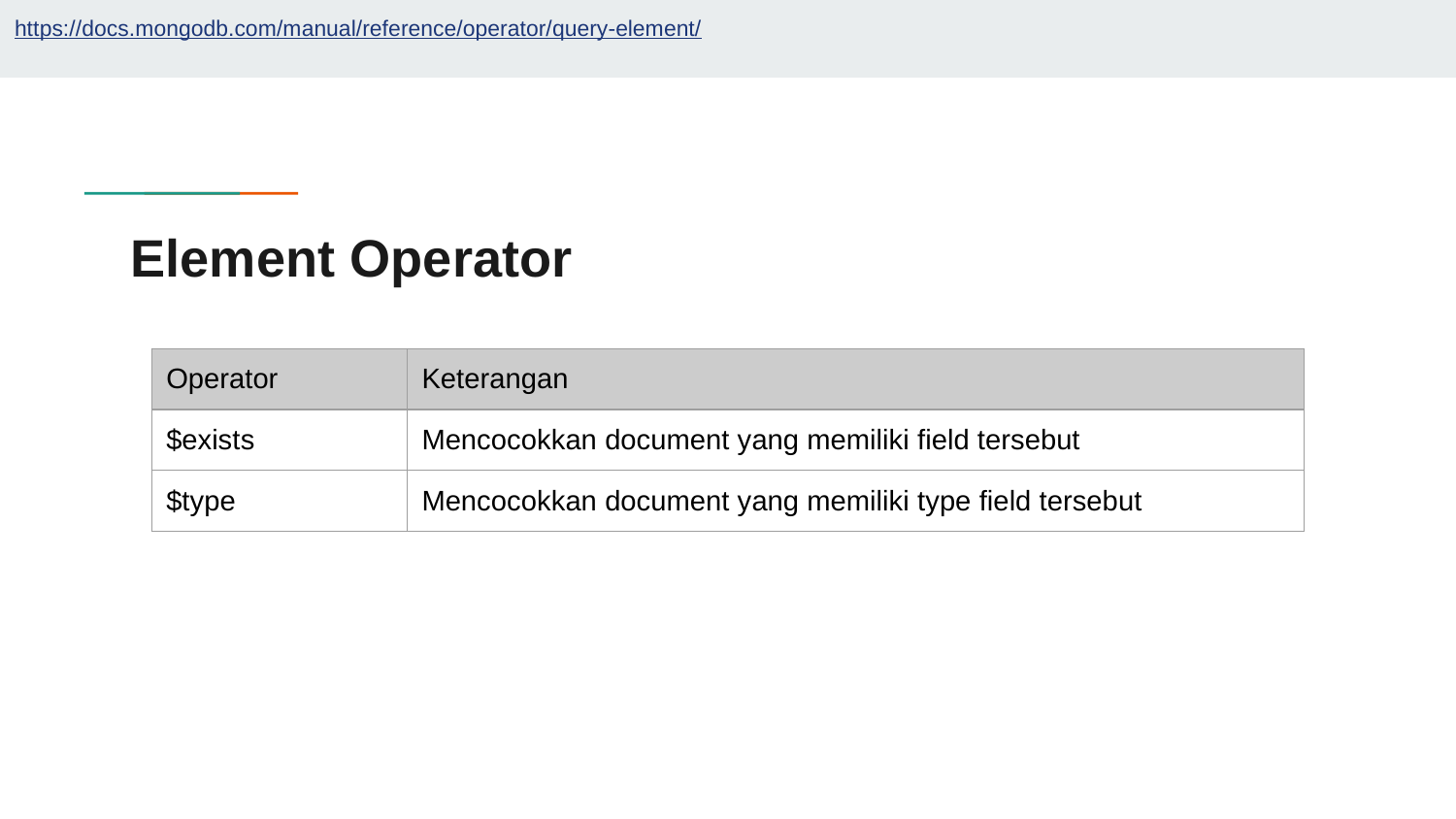

https://docs.mongodb.com/manual/reference/operator/query-element/
# Element Operator
| Operator | Keterangan |
| --- | --- |
| $exists | Mencocokkan document yang memiliki field tersebut |
| $type | Mencocokkan document yang memiliki type field tersebut |